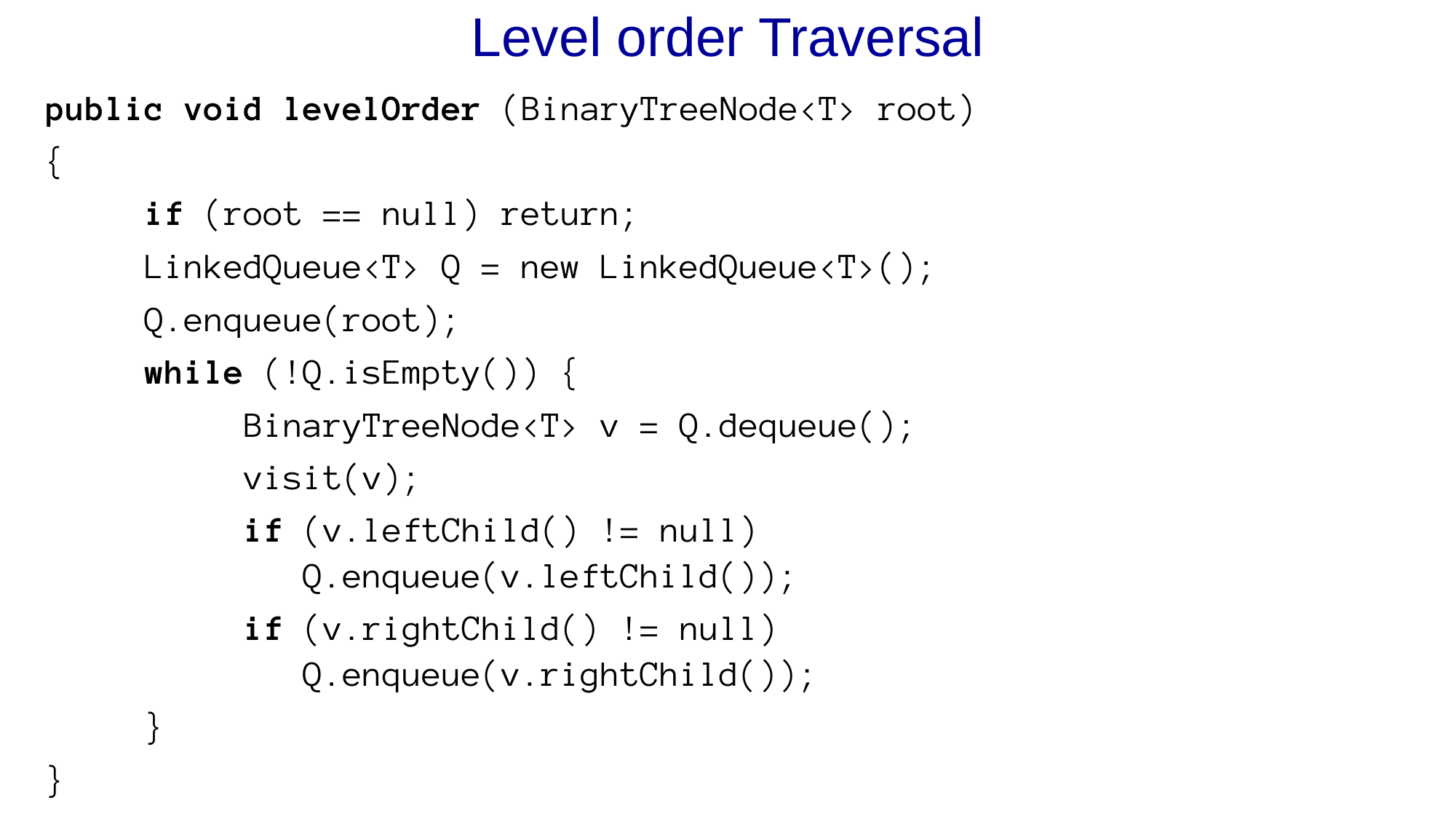

# Level order Traversal
public void levelOrder (BinaryTreeNode<T> root)
{
     if (root == null) return;
     LinkedQueue<T> Q = new LinkedQueue<T>();
     Q.enqueue(root);
     while (!Q.isEmpty()) {
          BinaryTreeNode<T> v = Q.dequeue();
          visit(v);
          if (v.leftChild() != null)
             Q.enqueue(v.leftChild());
          if (v.rightChild() != null)
             Q.enqueue(v.rightChild());
     }
}